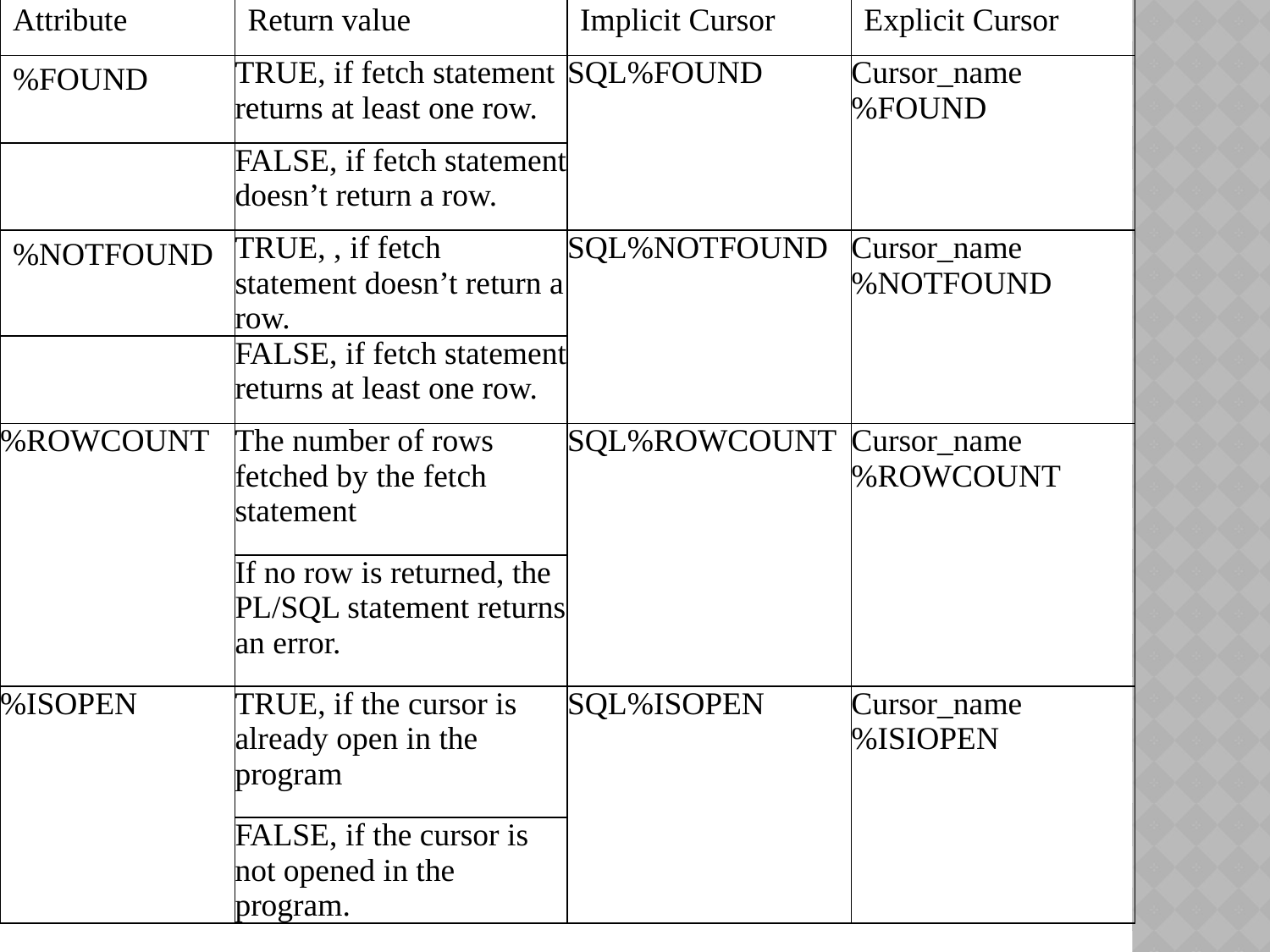

| Attribute | Return value | Implicit Cursor | Explicit Cursor |
| --- | --- | --- | --- |
| %FOUND | TRUE, if fetch statement returns at least one row. | SQL%FOUND | Cursor\_name%FOUND |
|  | FALSE, if fetch statement doesn’t return a row. |  |  |
| %NOTFOUND | TRUE, , if fetch statement doesn’t return a row. | SQL%NOTFOUND | Cursor\_name%NOTFOUND |
|  | FALSE, if fetch statement returns at least one row. |  |  |
| %ROWCOUNT | The number of rows fetched by the fetch statement | SQL%ROWCOUNT | Cursor\_name%ROWCOUNT |
|  | If no row is returned, the PL/SQL statement returns an error. |  |  |
| %ISOPEN | TRUE, if the cursor is already open in the program | SQL%ISOPEN | Cursor\_name%ISIOPEN |
|  | FALSE, if the cursor is not opened in the program. |  |  |